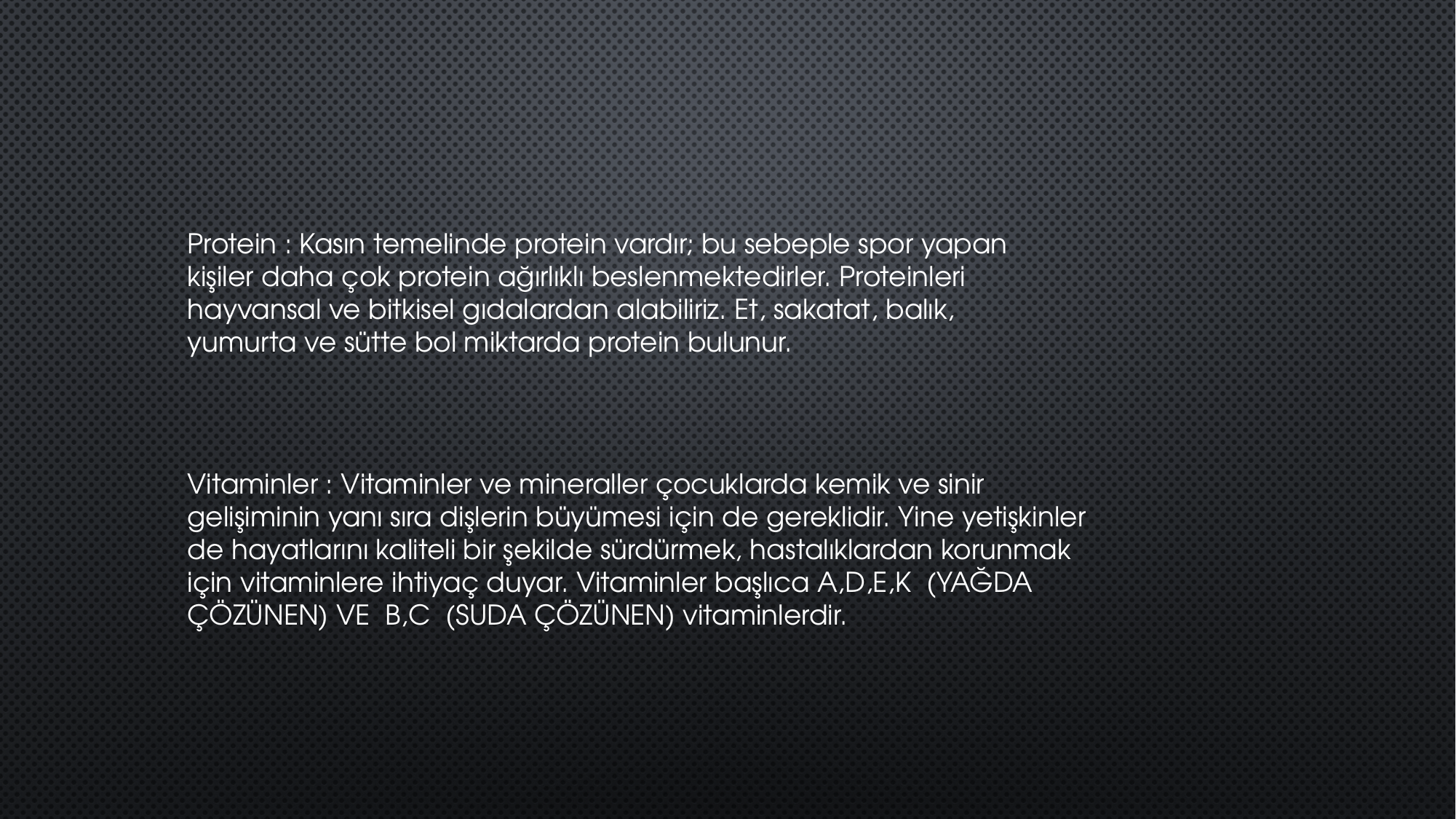

Protein : Kasın temelinde protein vardır; bu sebeple spor yapan kişiler daha çok protein ağırlıklı beslenmektedirler. Proteinleri hayvansal ve bitkisel gıdalardan alabiliriz. Et, sakatat, balık, yumurta ve sütte bol miktarda protein bulunur.​
Vitaminler : Vitaminler ve mineraller çocuklarda kemik ve sinir gelişiminin yanı sıra dişlerin büyümesi için de gereklidir. Yine yetişkinler de hayatlarını kaliteli bir şekilde sürdürmek, hastalıklardan korunmak için vitaminlere ihtiyaç duyar. Vitaminler başlıca A,D,E,K  (YAĞDA ÇÖZÜNEN) VE  B,C  (SUDA ÇÖZÜNEN) vitaminlerdir.​